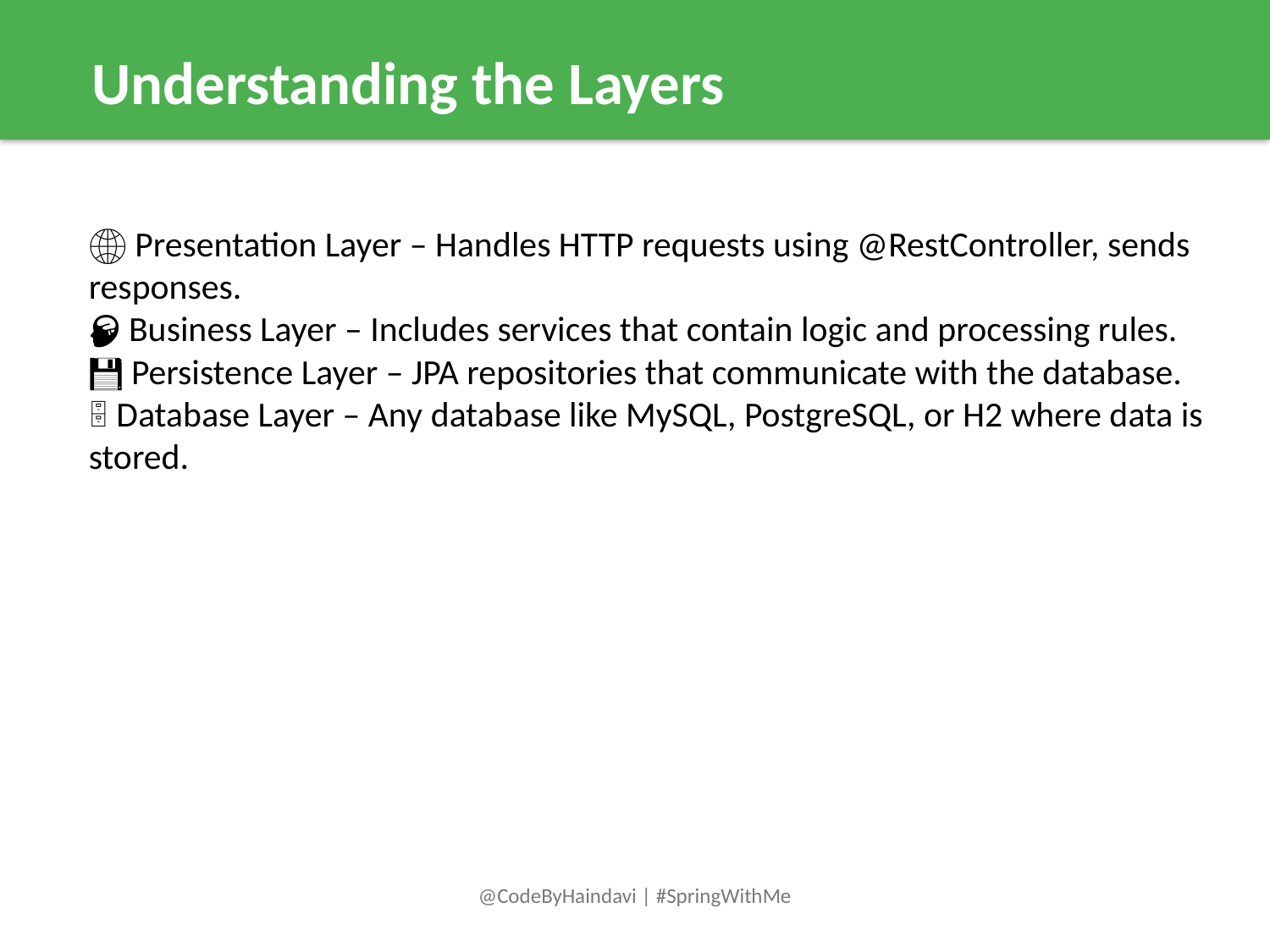

Understanding the Layers

🌐 Presentation Layer – Handles HTTP requests using @RestController, sends responses.
🧠 Business Layer – Includes services that contain logic and processing rules.
💾 Persistence Layer – JPA repositories that communicate with the database.
🗄️ Database Layer – Any database like MySQL, PostgreSQL, or H2 where data is stored.
@CodeByHaindavi | #SpringWithMe